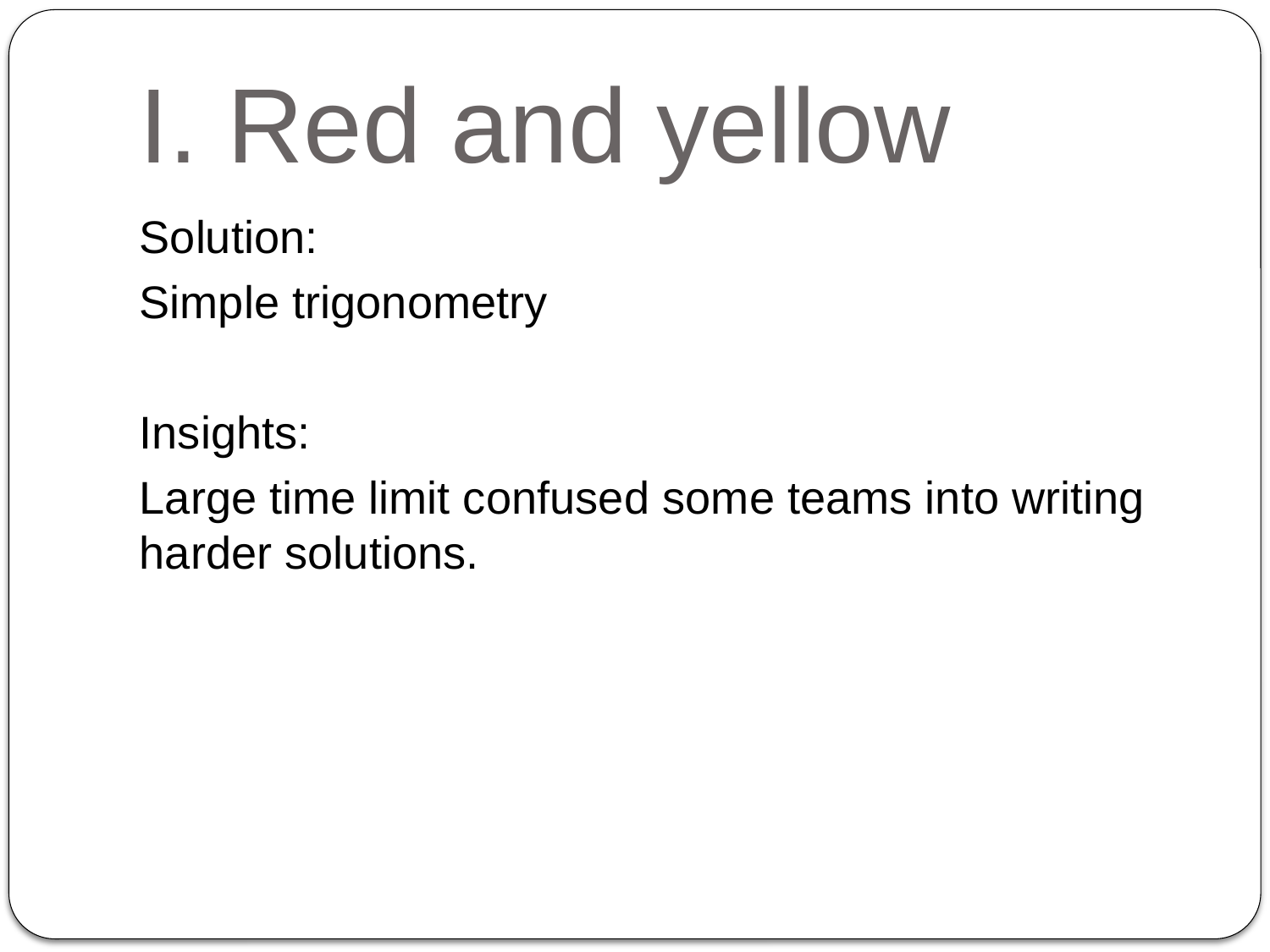

# I. Red and yellow
Solution:
Simple trigonometry

Insights:
Large time limit confused some teams into writing harder solutions.